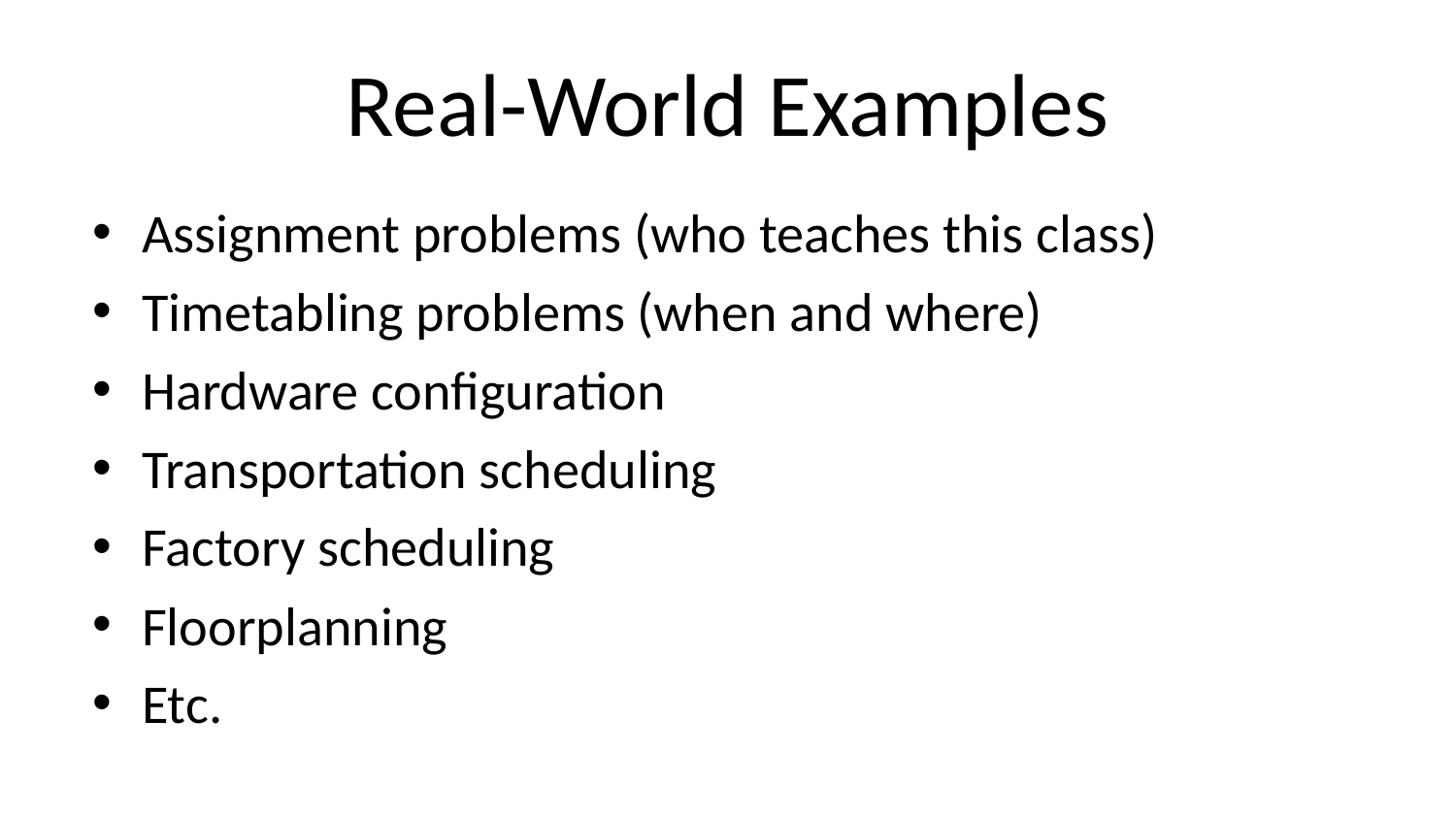

# Real-World Examples
Assignment problems (who teaches this class)
Timetabling problems (when and where)
Hardware configuration
Transportation scheduling
Factory scheduling
Floorplanning
Etc.